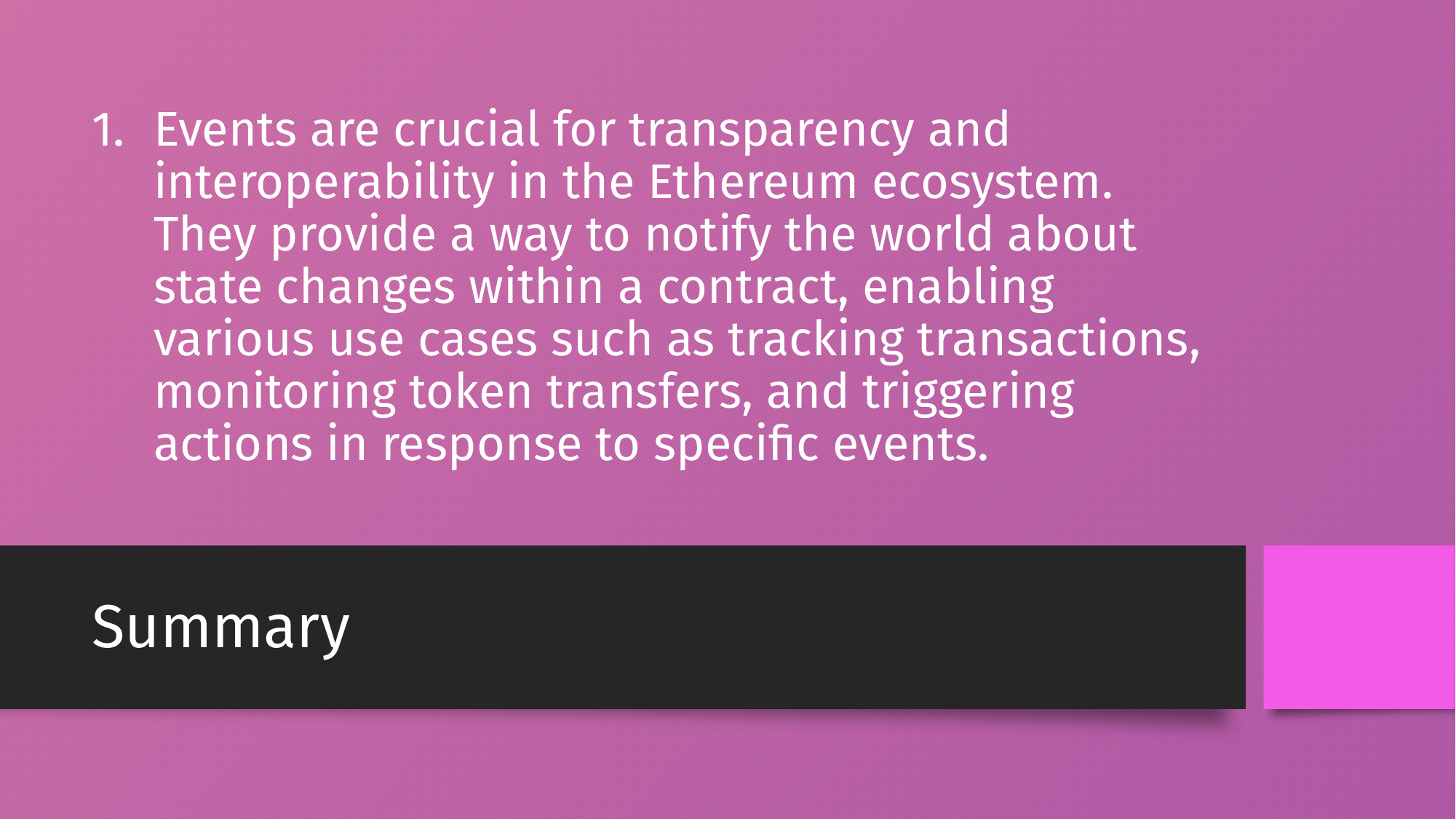

# Events are crucial for transparency and interoperability in the Ethereum ecosystem. They provide a way to notify the world about state changes within a contract, enabling various use cases such as tracking transactions, monitoring token transfers, and triggering actions in response to specific events.
Summary